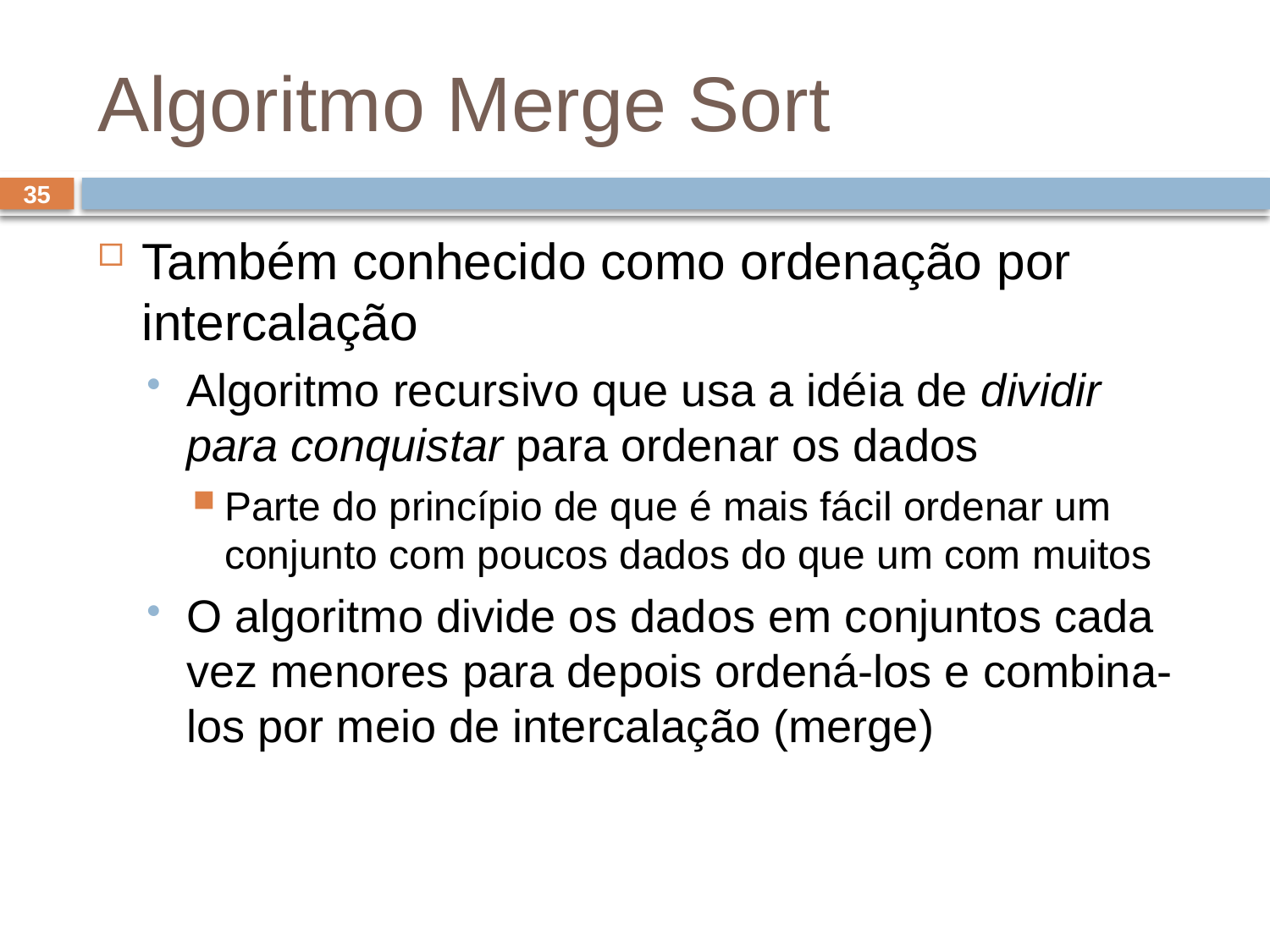

# Algoritmo Merge Sort
35
Também conhecido como ordenação por intercalação
Algoritmo recursivo que usa a idéia de dividir para conquistar para ordenar os dados
Parte do princípio de que é mais fácil ordenar um conjunto com poucos dados do que um com muitos
O algoritmo divide os dados em conjuntos cada vez menores para depois ordená-los e combina-los por meio de intercalação (merge)